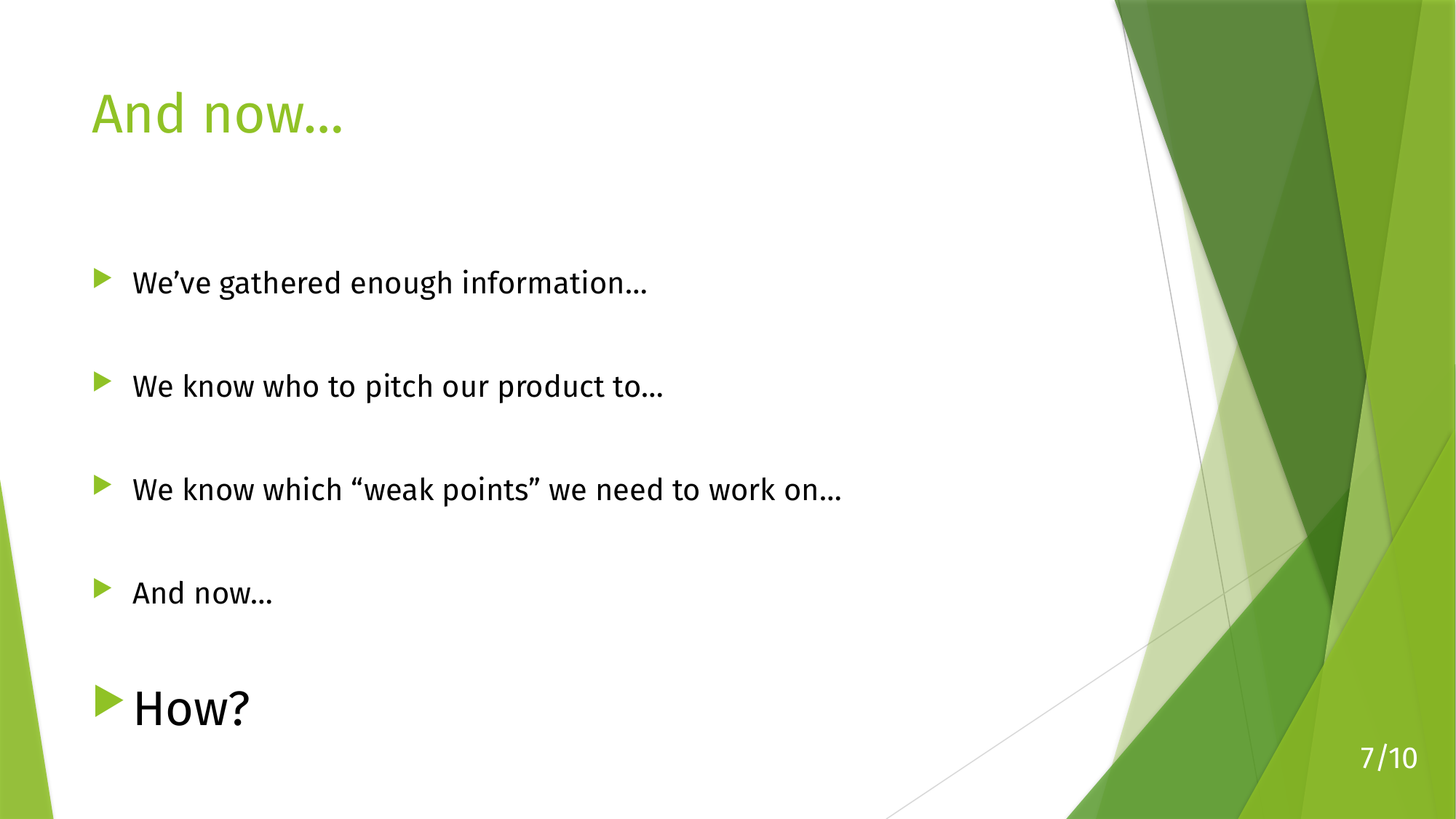

# And now…
We’ve gathered enough information…

We know who to pitch our product to…

We know which “weak points” we need to work on…

And now…

How?
7/10